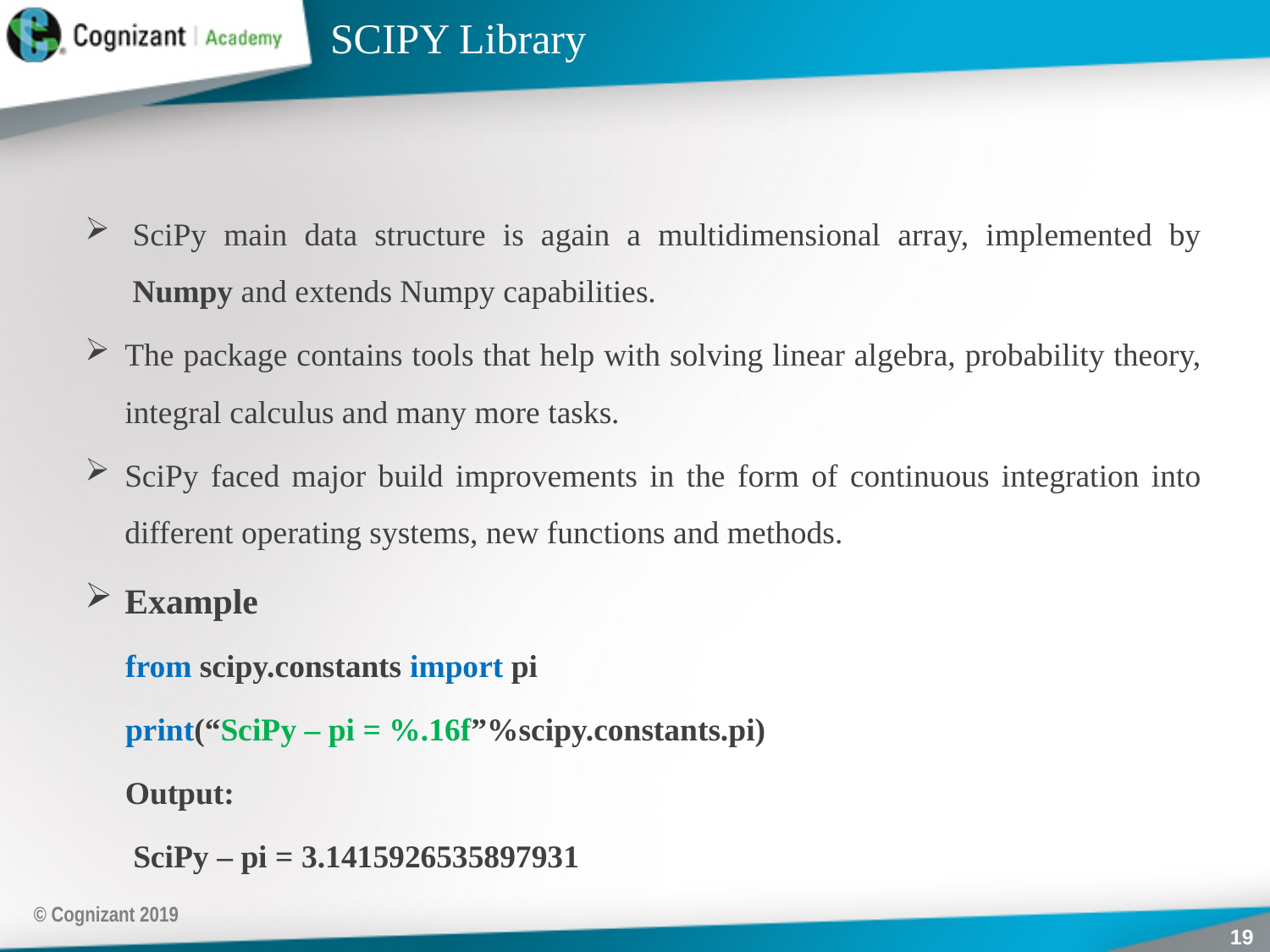

# SCIPY Library
SciPy main data structure is again a multidimensional array, implemented by Numpy and extends Numpy capabilities.
The package contains tools that help with solving linear algebra, probability theory, integral calculus and many more tasks.
SciPy faced major build improvements in the form of continuous integration into different operating systems, new functions and methods.
Example
from scipy.constants import pi
print(“SciPy – pi = %.16f”%scipy.constants.pi)
     Output:
      SciPy – pi = 3.1415926535897931

© Cognizant 2019
19